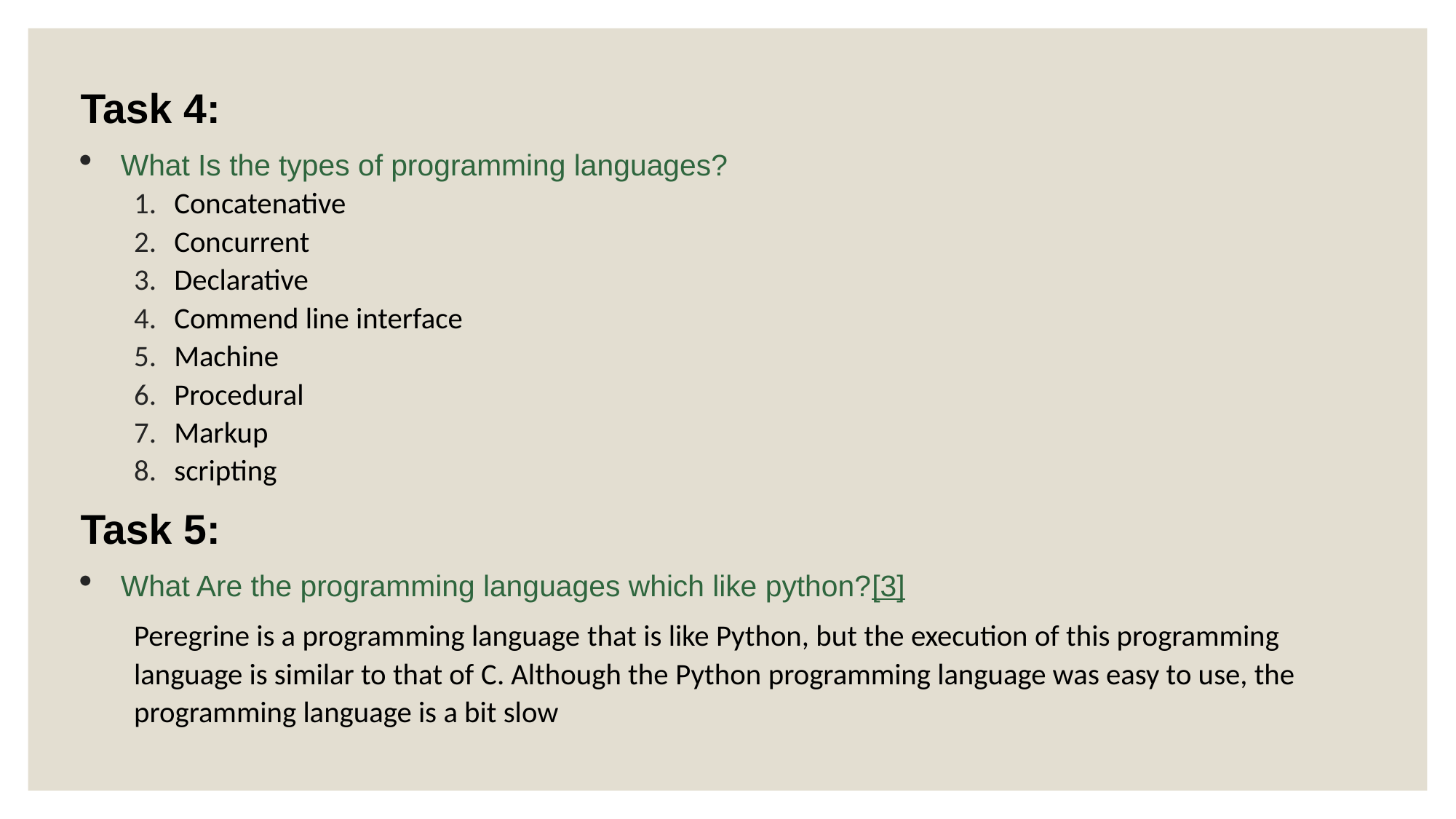

Task 4:
What Is the types of programming languages?
Concatenative
Concurrent
Declarative
Commend line interface
Machine
Procedural
Markup
scripting
Task 5:
What Are the programming languages which like python?[3]
Peregrine is a programming language that is like Python, but the execution of this programming language is similar to that of C. Although the Python programming language was easy to use, the programming language is a bit slow